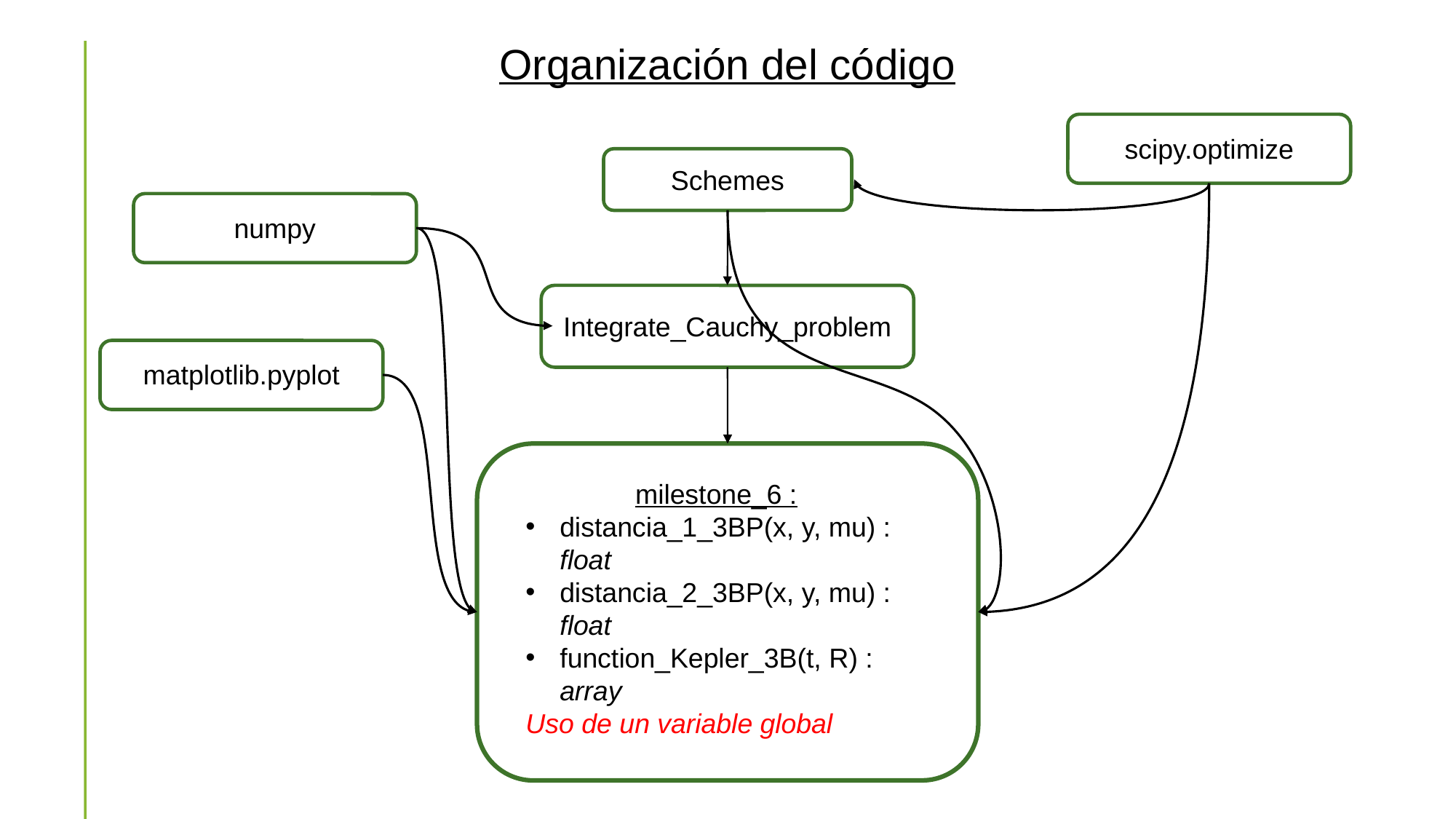

Organización del código

scipy.optimize

Schemes

numpy

Integrate_Cauchy_problem

matplotlib.pyplot

milestone_6 :
distancia_1_3BP(x, y, mu) : float
distancia_2_3BP(x, y, mu) : float
function_Kepler_3B(t, R) : array
Uso de un variable global